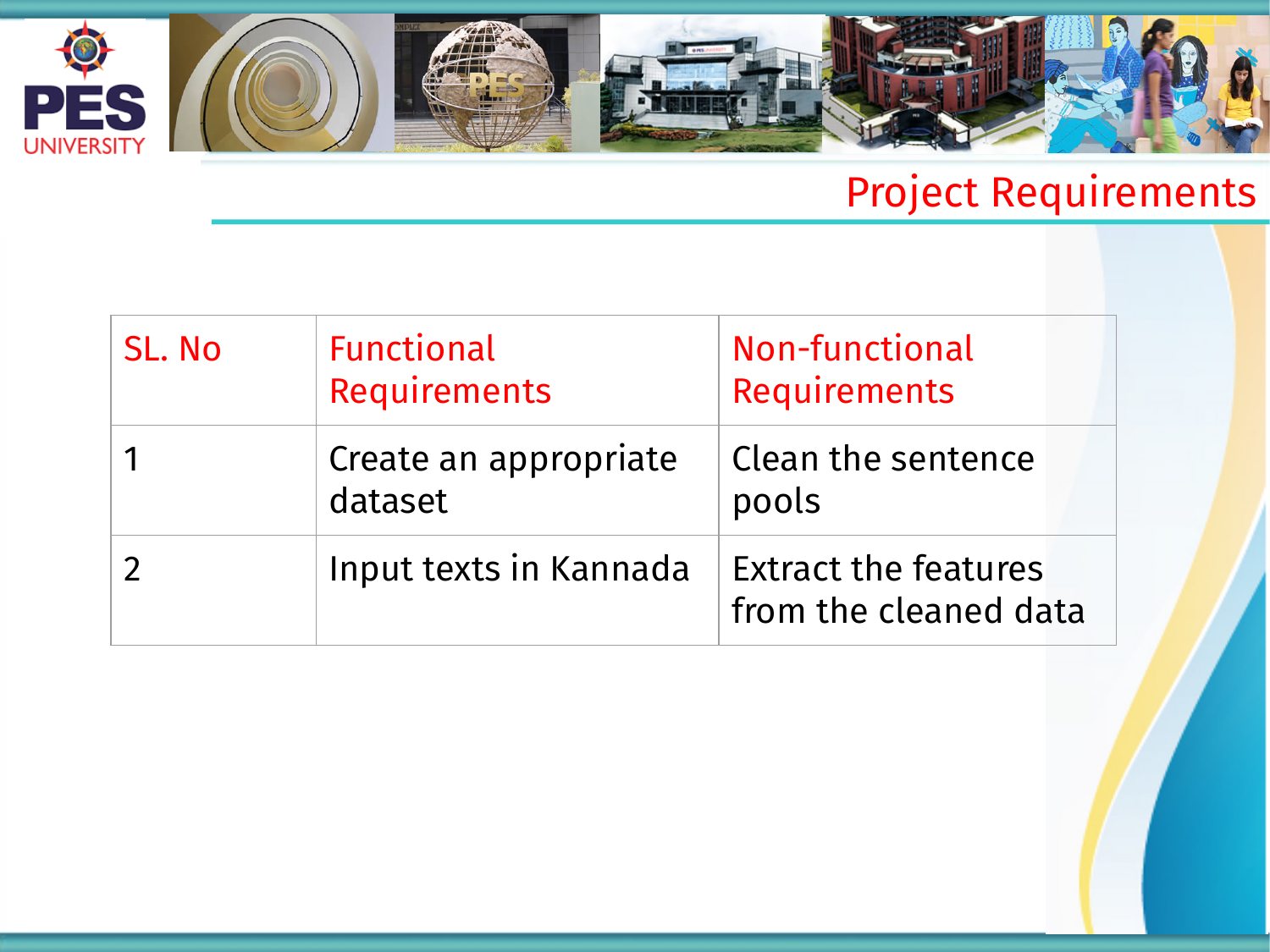

Project Requirements

| SL. No | Functional Requirements | Non-functional Requirements |
| --- | --- | --- |
| 1 | Create an appropriate dataset | Clean the sentence pools |
| 2 | Input texts in Kannada | Extract the features from the cleaned data |